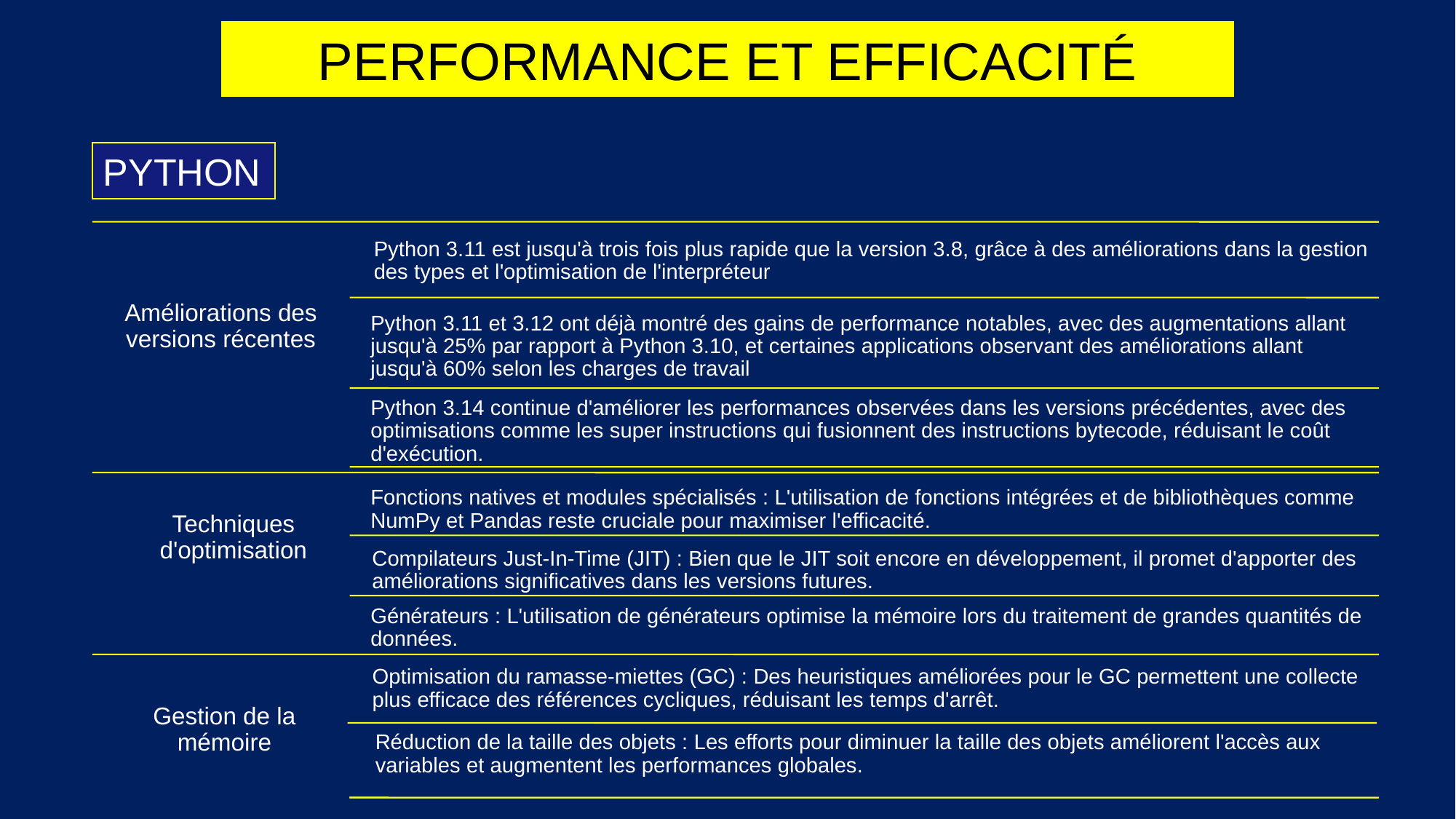

PERFORMANCE ET EFFICACITÉ
PYTHON
Améliorations des versions récentes
Python 3.11 est jusqu'à trois fois plus rapide que la version 3.8, grâce à des améliorations dans la gestion des types et l'optimisation de l'interpréteur
Python 3.11 et 3.12 ont déjà montré des gains de performance notables, avec des augmentations allant jusqu'à 25% par rapport à Python 3.10, et certaines applications observant des améliorations allant jusqu'à 60% selon les charges de travail
Python 3.14 continue d'améliorer les performances observées dans les versions précédentes, avec des optimisations comme les super instructions qui fusionnent des instructions bytecode, réduisant le coût d'exécution.
Techniques d'optimisation
Fonctions natives et modules spécialisés : L'utilisation de fonctions intégrées et de bibliothèques comme NumPy et Pandas reste cruciale pour maximiser l'efficacité.
Compilateurs Just-In-Time (JIT) : Bien que le JIT soit encore en développement, il promet d'apporter des améliorations significatives dans les versions futures.
Générateurs : L'utilisation de générateurs optimise la mémoire lors du traitement de grandes quantités de données.
Gestion de la mémoire
Optimisation du ramasse-miettes (GC) : Des heuristiques améliorées pour le GC permettent une collecte plus efficace des références cycliques, réduisant les temps d'arrêt.
Réduction de la taille des objets : Les efforts pour diminuer la taille des objets améliorent l'accès aux variables et augmentent les performances globales.